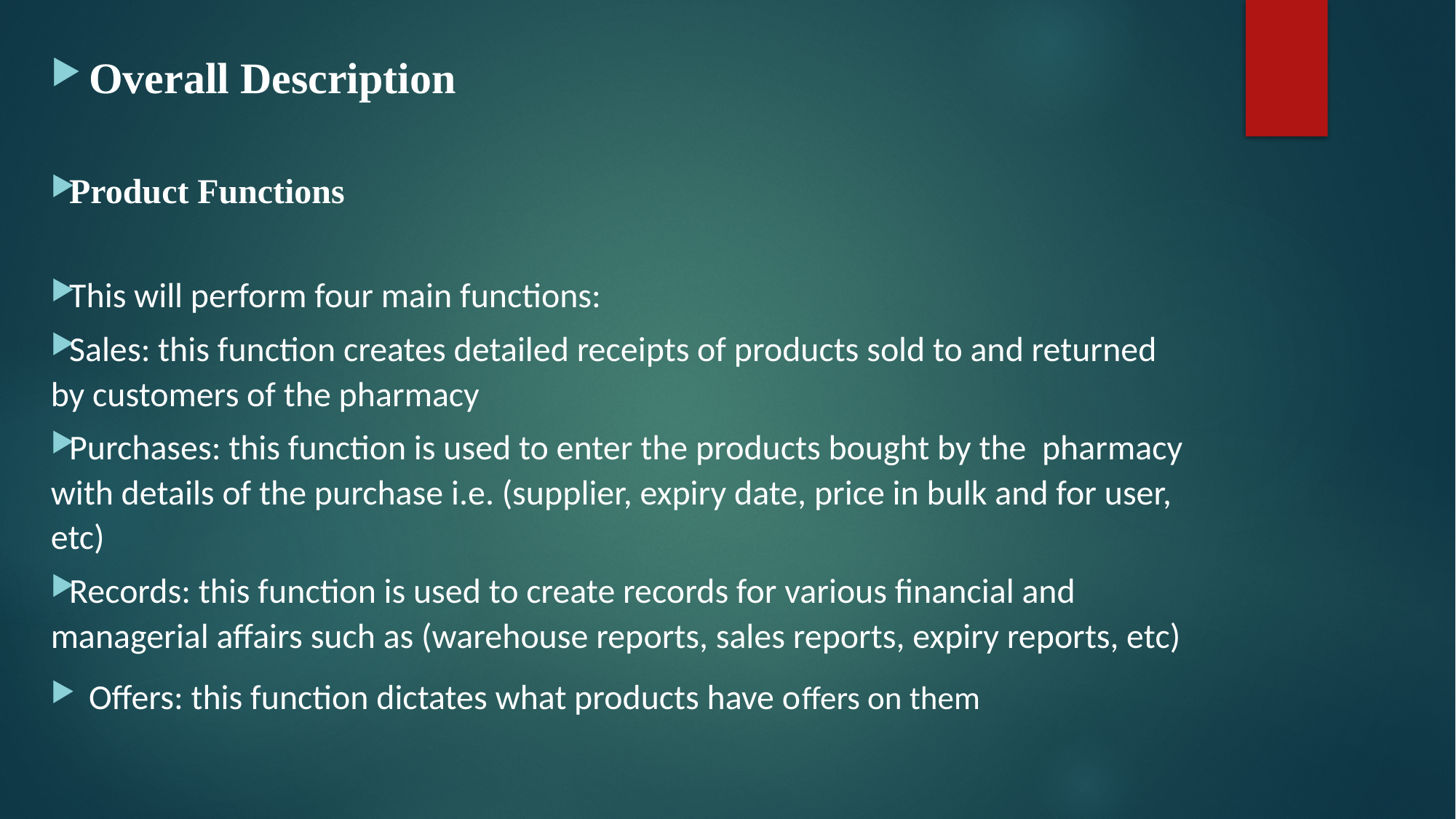

# .
Overall Description

Product Functions

This will perform four main functions:
Sales: this function creates detailed receipts of products sold to and returned by customers of the pharmacy
Purchases: this function is used to enter the products bought by the  pharmacy with details of the purchase i.e. (supplier, expiry date, price in bulk and for user, etc)
Records: this function is used to create records for various financial and managerial affairs such as (warehouse reports, sales reports, expiry reports, etc)
Offers: this function dictates what products have offers on them